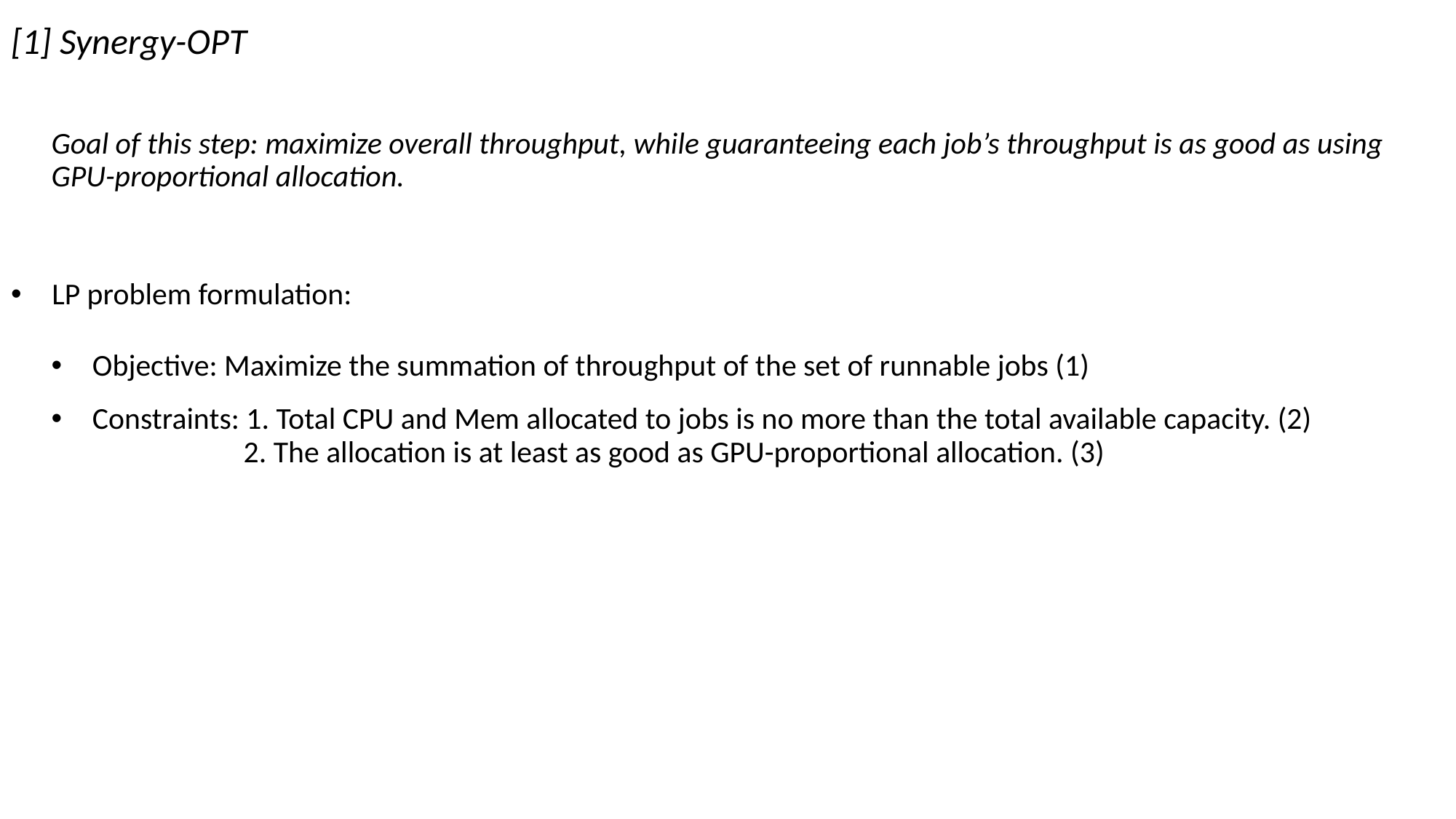

[1] Synergy-OPT
Goal of this step: maximize overall throughput, while guaranteeing each job’s throughput is as good as using GPU-proportional allocation.
LP problem formulation:
Objective: Maximize the summation of throughput of the set of runnable jobs (1)
Constraints: 1. Total CPU and Mem allocated to jobs is no more than the total available capacity. (2)
	            2. The allocation is at least as good as GPU-proportional allocation. (3)